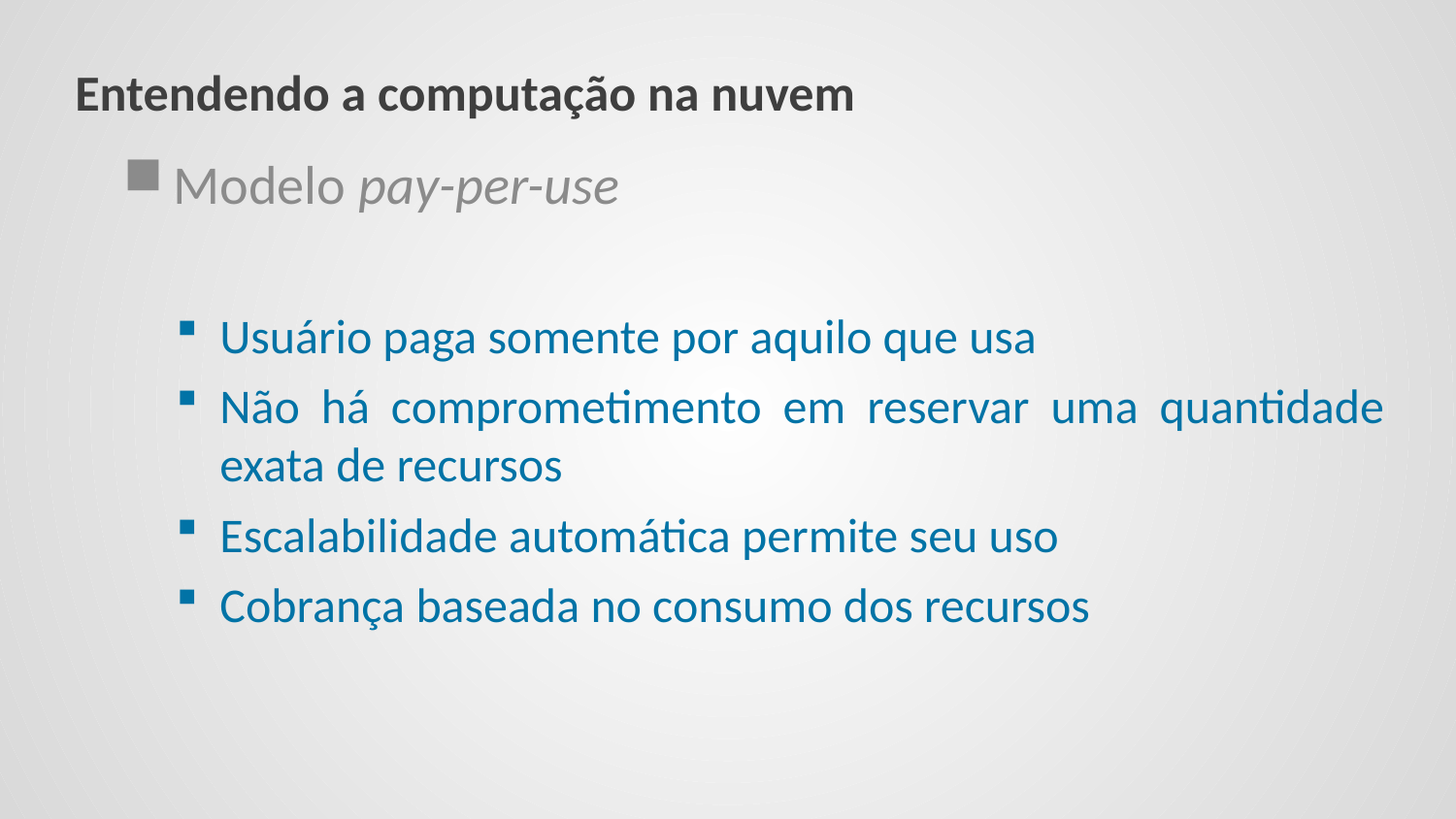

# Entendendo a computação na nuvem
Modelo pay-per-use

Usuário paga somente por aquilo que usa
Não há comprometimento em reservar uma quantidade exata de recursos
Escalabilidade automática permite seu uso
Cobrança baseada no consumo dos recursos